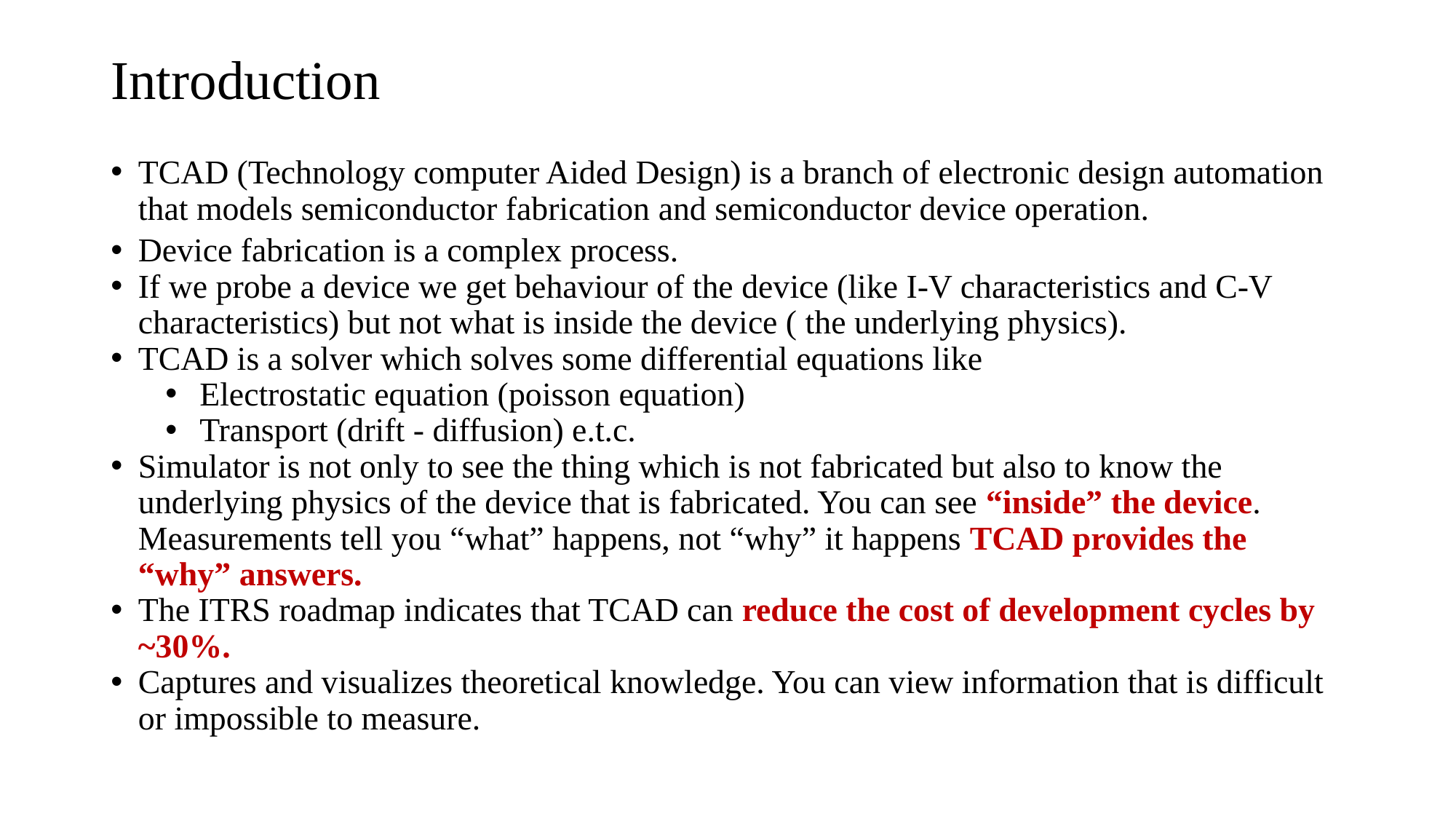

# Introduction
TCAD (Technology computer Aided Design) is a branch of electronic design automation that models semiconductor fabrication and semiconductor device operation.
Device fabrication is a complex process.
If we probe a device we get behaviour of the device (like I-V characteristics and C-V characteristics) but not what is inside the device ( the underlying physics).
TCAD is a solver which solves some differential equations like
Electrostatic equation (poisson equation)
Transport (drift - diffusion) e.t.c.
Simulator is not only to see the thing which is not fabricated but also to know the underlying physics of the device that is fabricated. You can see “inside” the device. Measurements tell you “what” happens, not “why” it happens TCAD provides the “why” answers.
The ITRS roadmap indicates that TCAD can reduce the cost of development cycles by ~30%.
Captures and visualizes theoretical knowledge. You can view information that is difficult or impossible to measure.